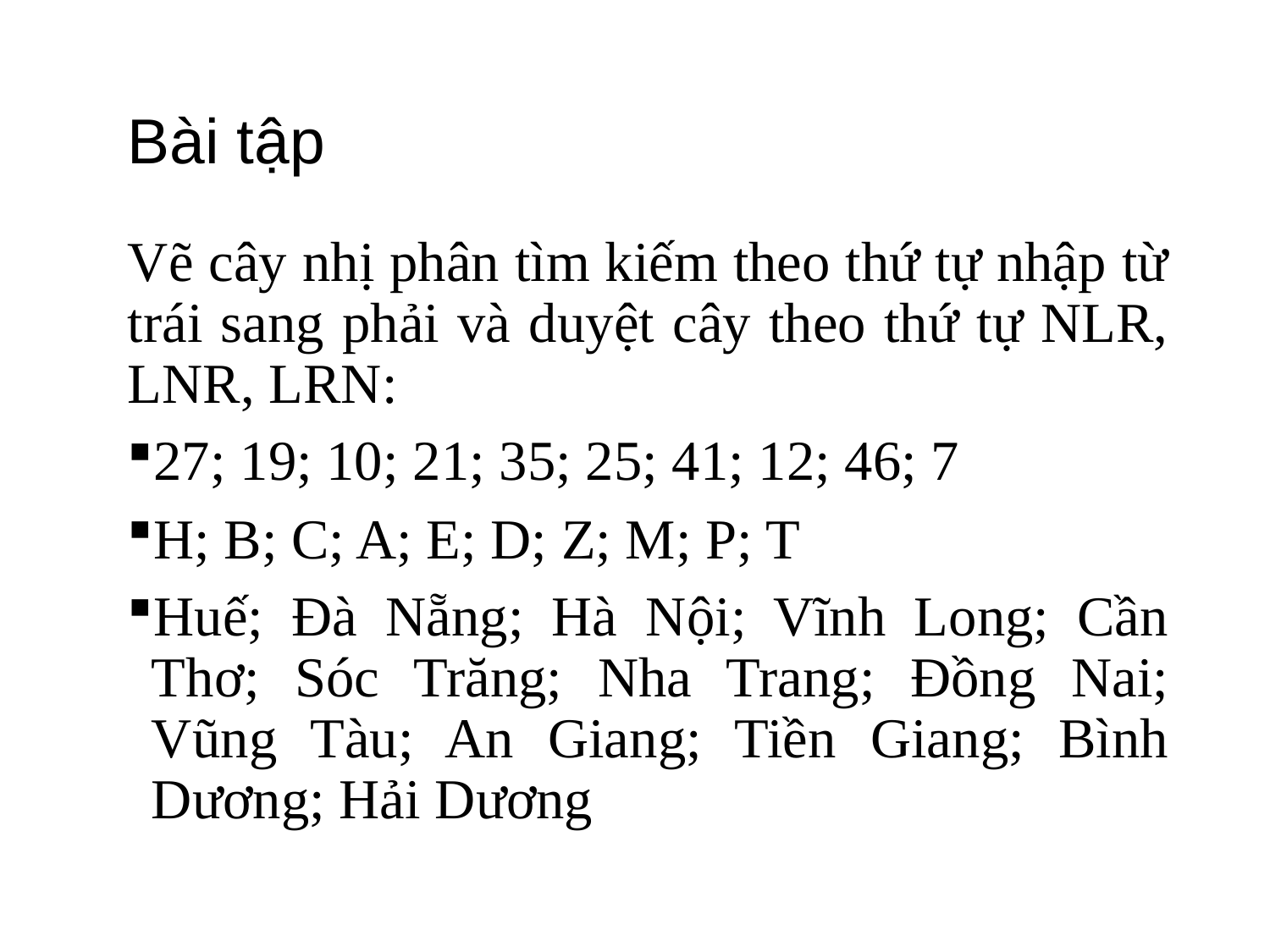

# Bài tập
Vẽ cây nhị phân tìm kiếm theo thứ tự nhập từ trái sang phải và duyệt cây theo thứ tự NLR, LNR, LRN:
27; 19; 10; 21; 35; 25; 41; 12; 46; 7
H; B; C; A; E; D; Z; M; P; T
Huế; Đà Nẵng; Hà Nội; Vĩnh Long; Cần Thơ; Sóc Trăng; Nha Trang; Đồng Nai; Vũng Tàu; An Giang; Tiền Giang; Bình Dương; Hải Dương
16